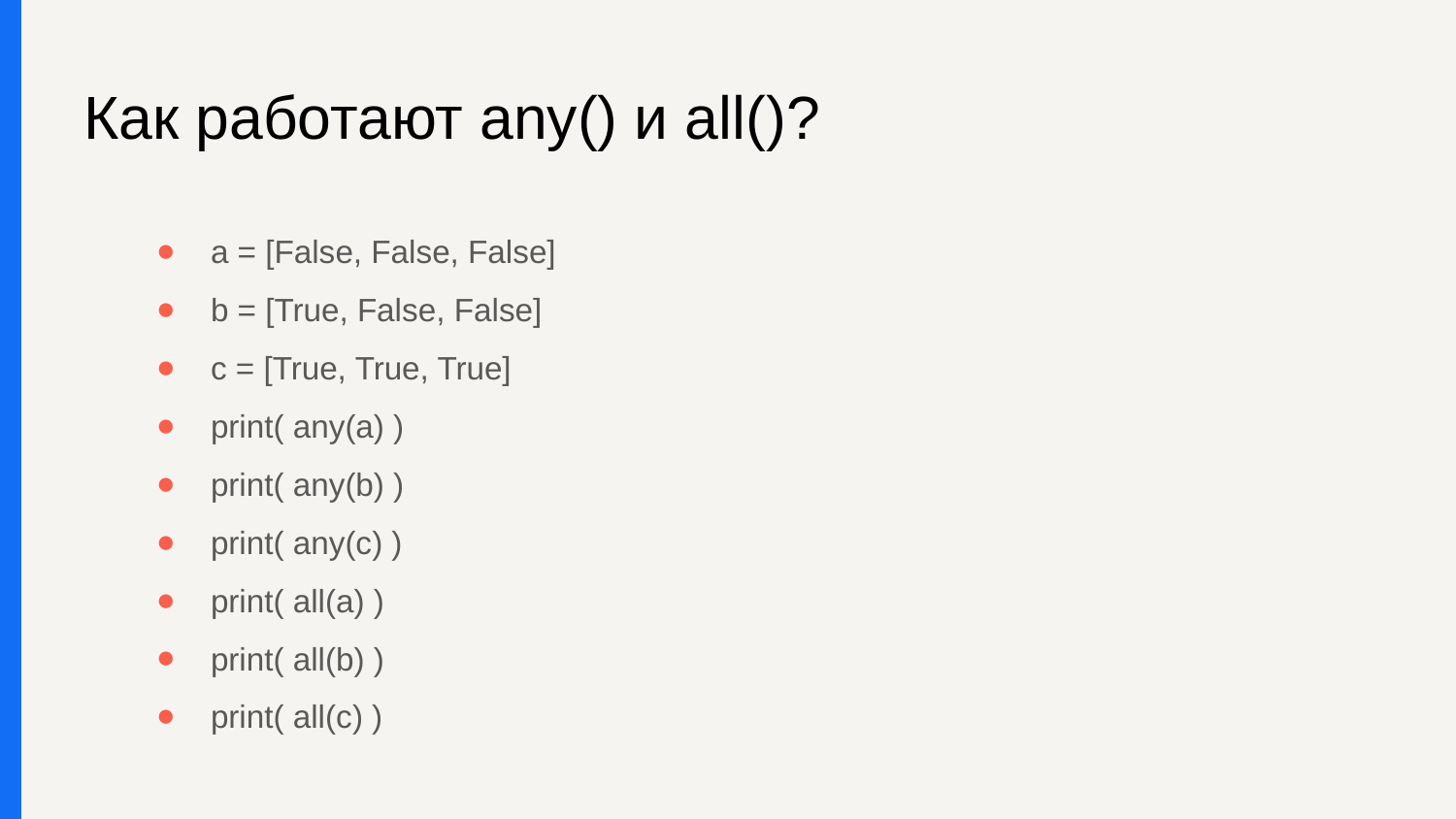

# Как работают any() и all()?
a = [False, False, False]
b = [True, False, False]
c = [True, True, True]
print( any(a) )
print( any(b) )
print( any(c) )
print( all(a) )
print( all(b) )
print( all(c) )